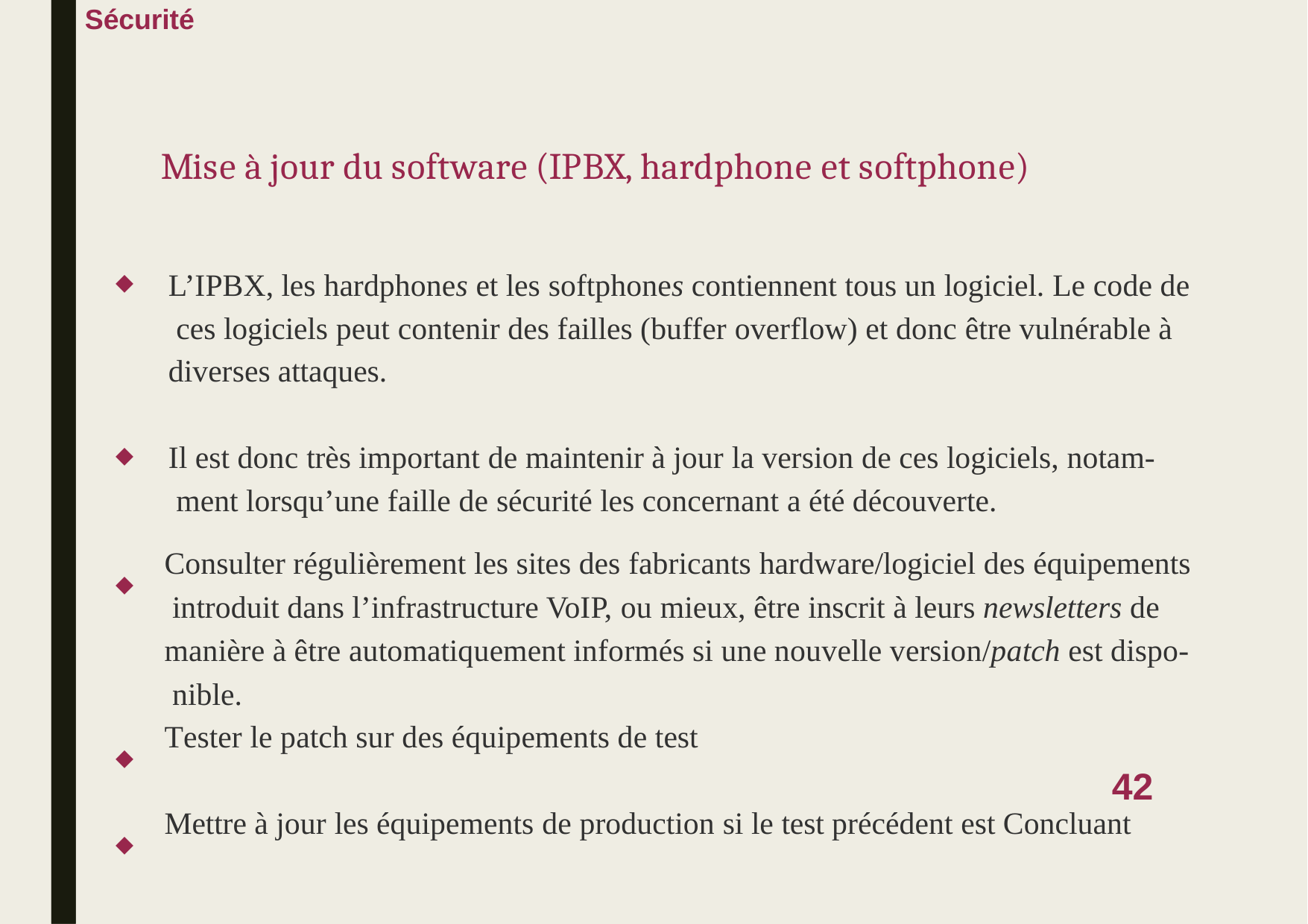

Sécurité
# Mise à jour du software (IPBX, hardphone et softphone)
L’IPBX, les hardphones et les softphones contiennent tous un logiciel. Le code de  ces logiciels peut contenir des failles (buffer overflow) et donc être vulnérable à  diverses attaques.
◆
Il est donc très important de maintenir à jour la version de ces logiciels, notam-  ment lorsqu’une faille de sécurité les concernant a été découverte.
◆
Consulter régulièrement les sites des fabricants hardware/logiciel des équipements  introduit dans l’infrastructure VoIP, ou mieux, être inscrit à leurs newsletters de  manière à être automatiquement informés si une nouvelle version/patch est dispo-  nible.
Tester le patch sur des équipements de test
42
Mettre à jour les équipements de production si le test précédent est Concluant
◆
◆
◆